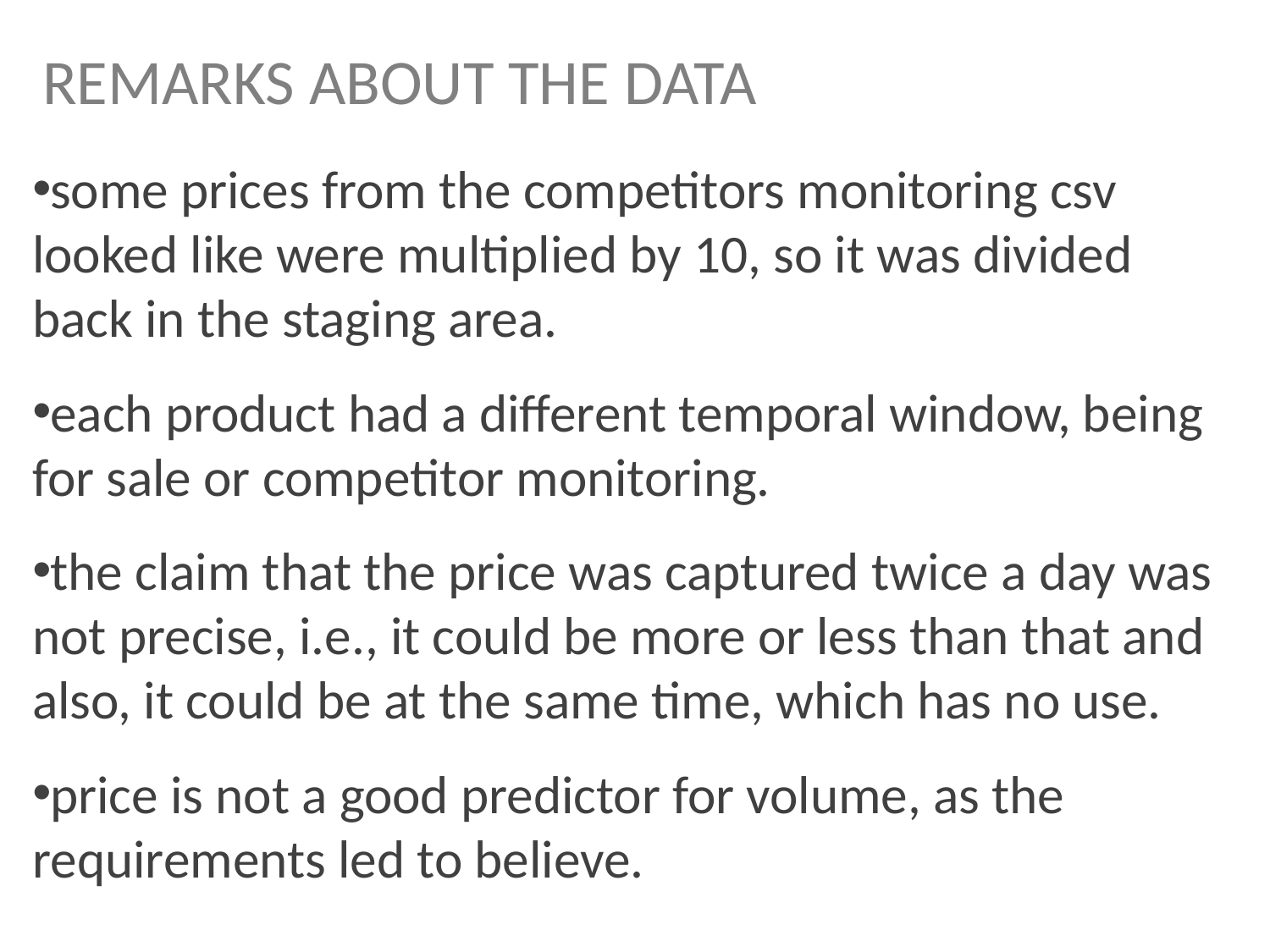

# REMARKS ABOUT THE DATA

some prices from the competitors monitoring csv looked like were multiplied by 10, so it was divided back in the staging area.
each product had a different temporal window, being for sale or competitor monitoring.
the claim that the price was captured twice a day was not precise, i.e., it could be more or less than that and also, it could be at the same time, which has no use.
price is not a good predictor for volume, as the requirements led to believe.